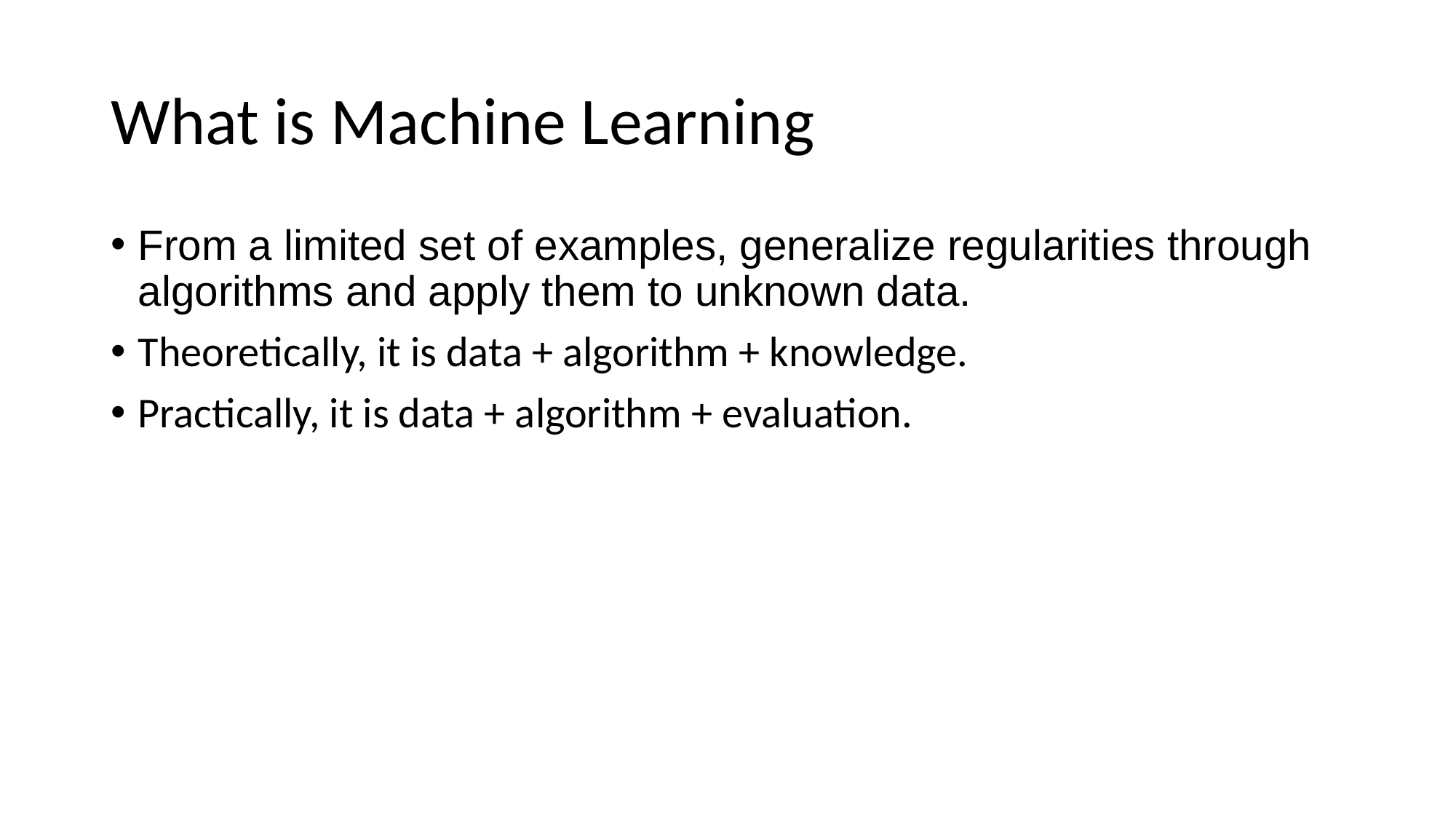

# What is Machine Learning
From a limited set of examples, generalize regularities through algorithms and apply them to unknown data.
Theoretically, it is data + algorithm + knowledge.
Practically, it is data + algorithm + evaluation.